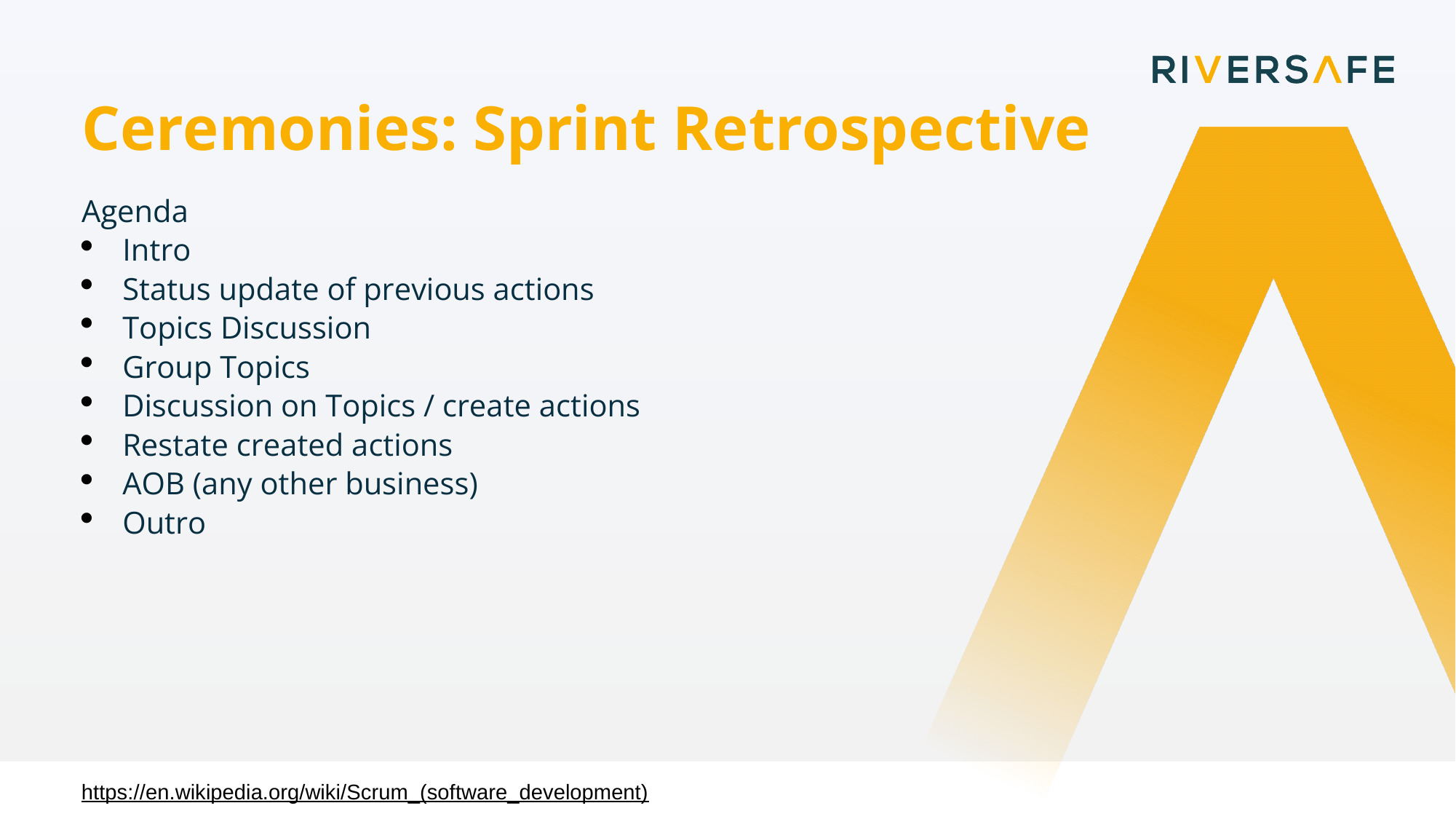

Ceremonies: Sprint Retrospective
Agenda
Intro
Status update of previous actions
Topics Discussion
Group Topics
Discussion on Topics / create actions
Restate created actions
AOB (any other business)
Outro

https://en.wikipedia.org/wiki/Scrum_(software_development)